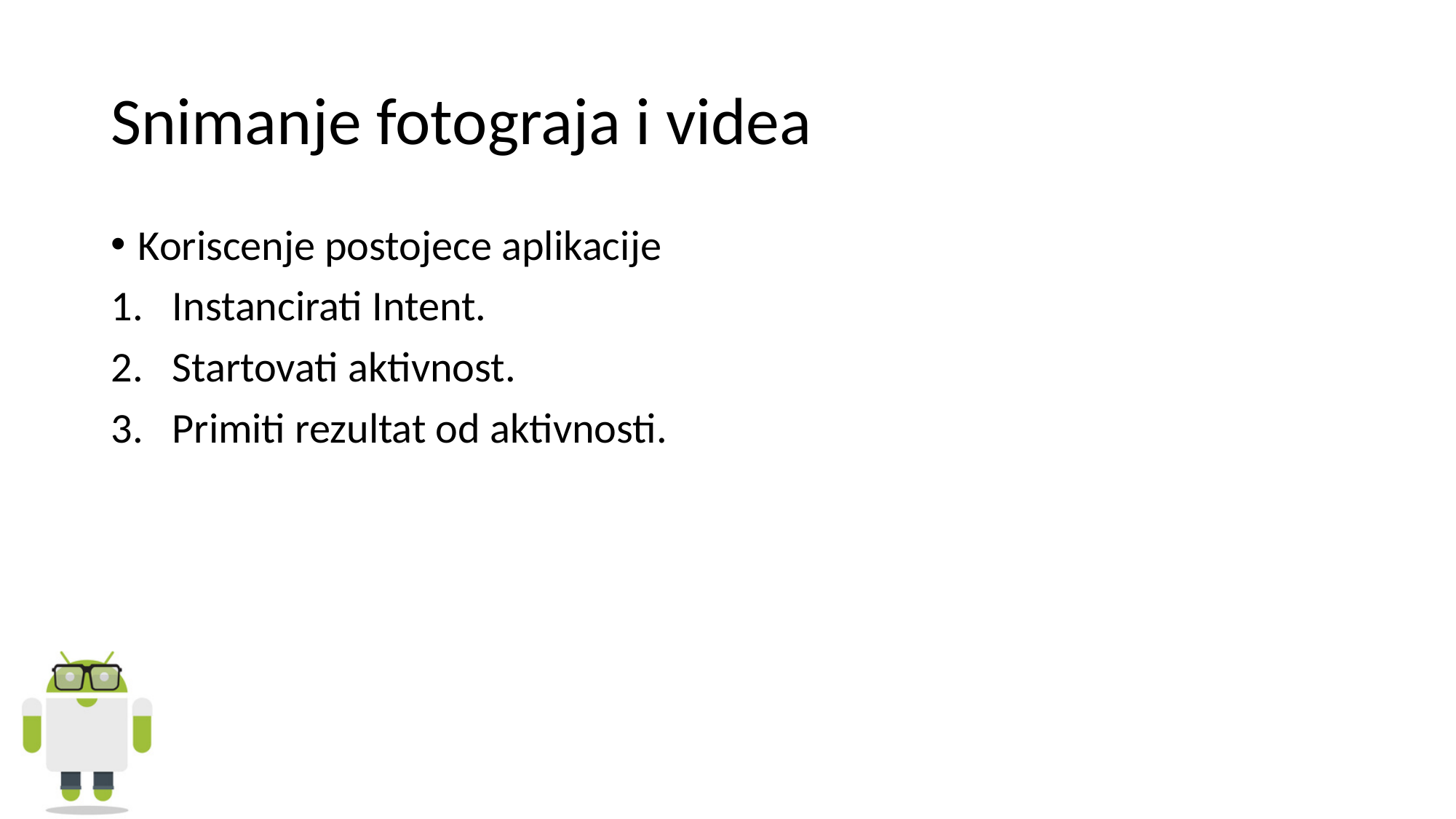

# Snimanje fotograja i videa
Koriscenje postojece aplikacije
Instancirati Intent.
Startovati aktivnost.
Primiti rezultat od aktivnosti.